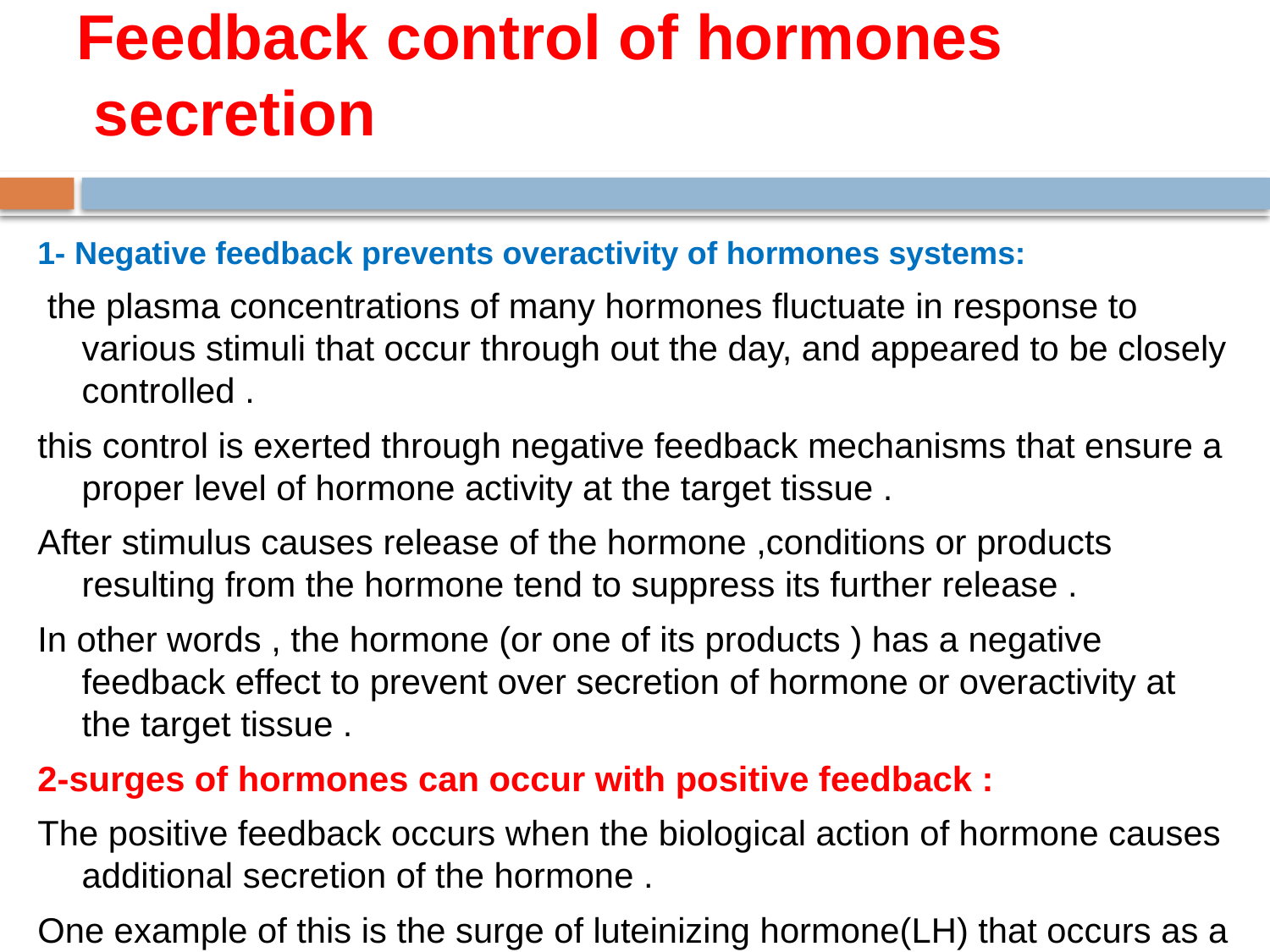

# Feedback control of hormones secretion

1- Negative feedback prevents overactivity of hormones systems:
 the plasma concentrations of many hormones fluctuate in response to various stimuli that occur through out the day, and appeared to be closely controlled .
this control is exerted through negative feedback mechanisms that ensure a proper level of hormone activity at the target tissue .
After stimulus causes release of the hormone ,conditions or products resulting from the hormone tend to suppress its further release .
In other words , the hormone (or one of its products ) has a negative feedback effect to prevent over secretion of hormone or overactivity at the target tissue .
2-surges of hormones can occur with positive feedback :
The positive feedback occurs when the biological action of hormone causes additional secretion of the hormone .
One example of this is the surge of luteinizing hormone(LH) that occurs as a result of the stimulatory effect of estrogen on the anterior pituitary before ovulation  .